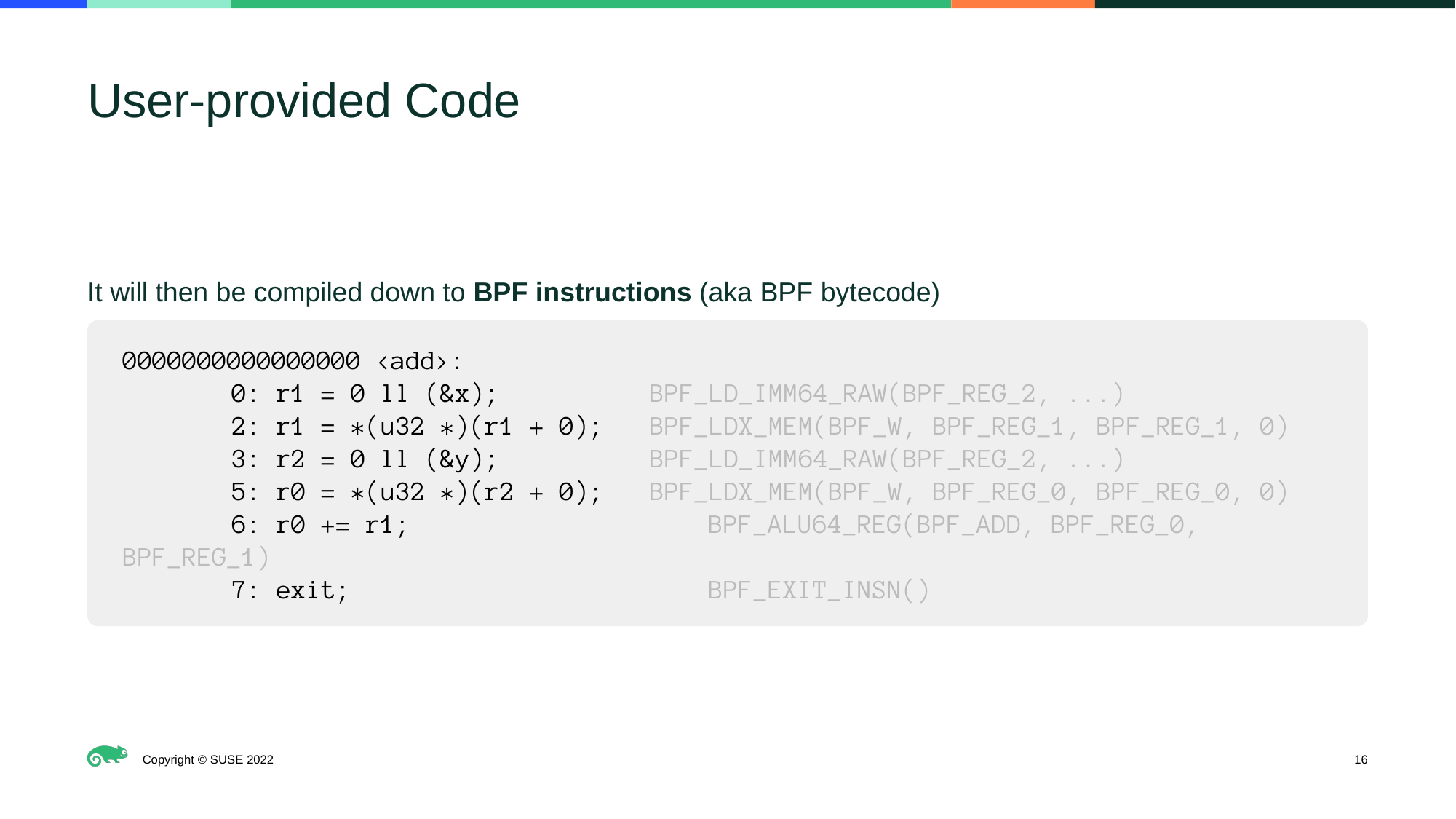

# User-provided Code

It will then be compiled down to BPF instructions (aka BPF bytecode)
0000000000000000 <add>:
	0: r1 = 0 ll (&x);          BPF_LD_IMM64_RAW(BPF_REG_2, ...)
	2: r1 = *(u32 *)(r1 + 0);   BPF_LDX_MEM(BPF_W, BPF_REG_1, BPF_REG_1, 0)
	3: r2 = 0 ll (&y);          BPF_LD_IMM64_RAW(BPF_REG_2, ...)
	5: r0 = *(u32 *)(r2 + 0);   BPF_LDX_MEM(BPF_W, BPF_REG_0, BPF_REG_0, 0)
	6: r0 += r1;   	          BPF_ALU64_REG(BPF_ADD, BPF_REG_0, BPF_REG_1)
	7: exit;   		          BPF_EXIT_INSN()
16